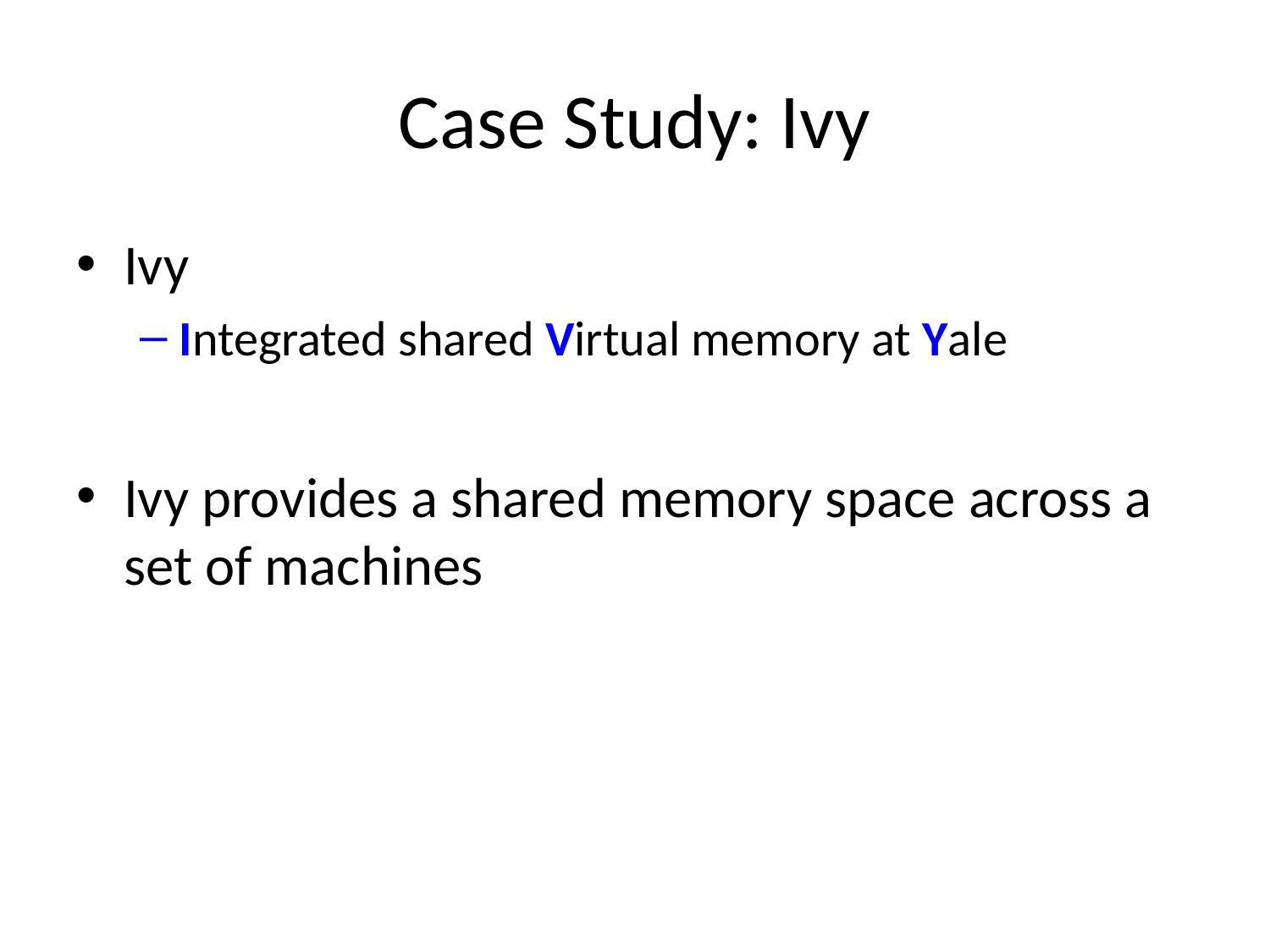

# Case Study: Ivy
Ivy
Integrated shared Virtual memory at Yale

Ivy provides a shared memory space across a set of machines